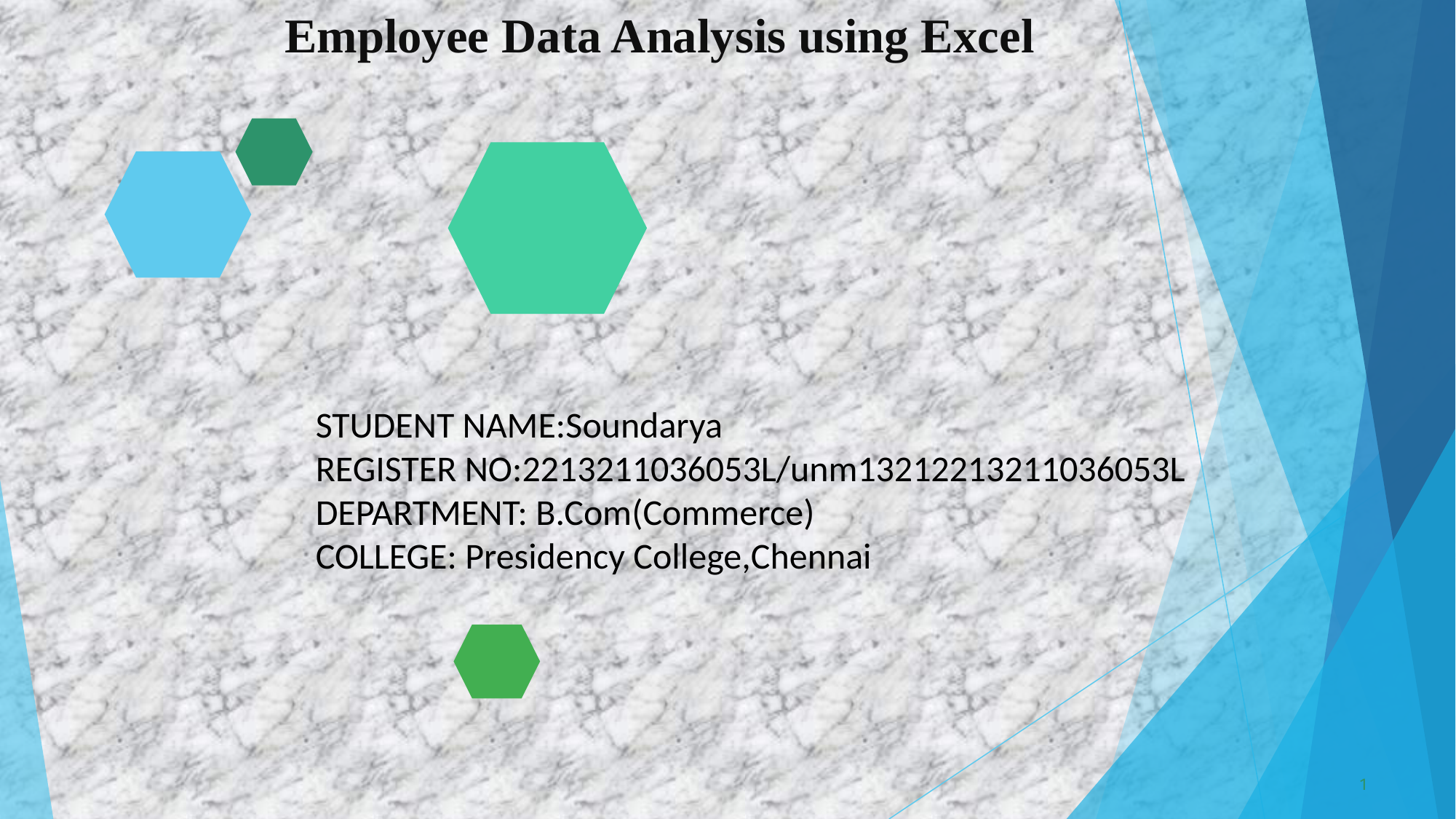

# Employee Data Analysis using Excel

STUDENT NAME:Soundarya
REGISTER NO:2213211036053L/unm13212213211036053L
DEPARTMENT: B.Com(Commerce)
COLLEGE: Presidency College,Chennai

1